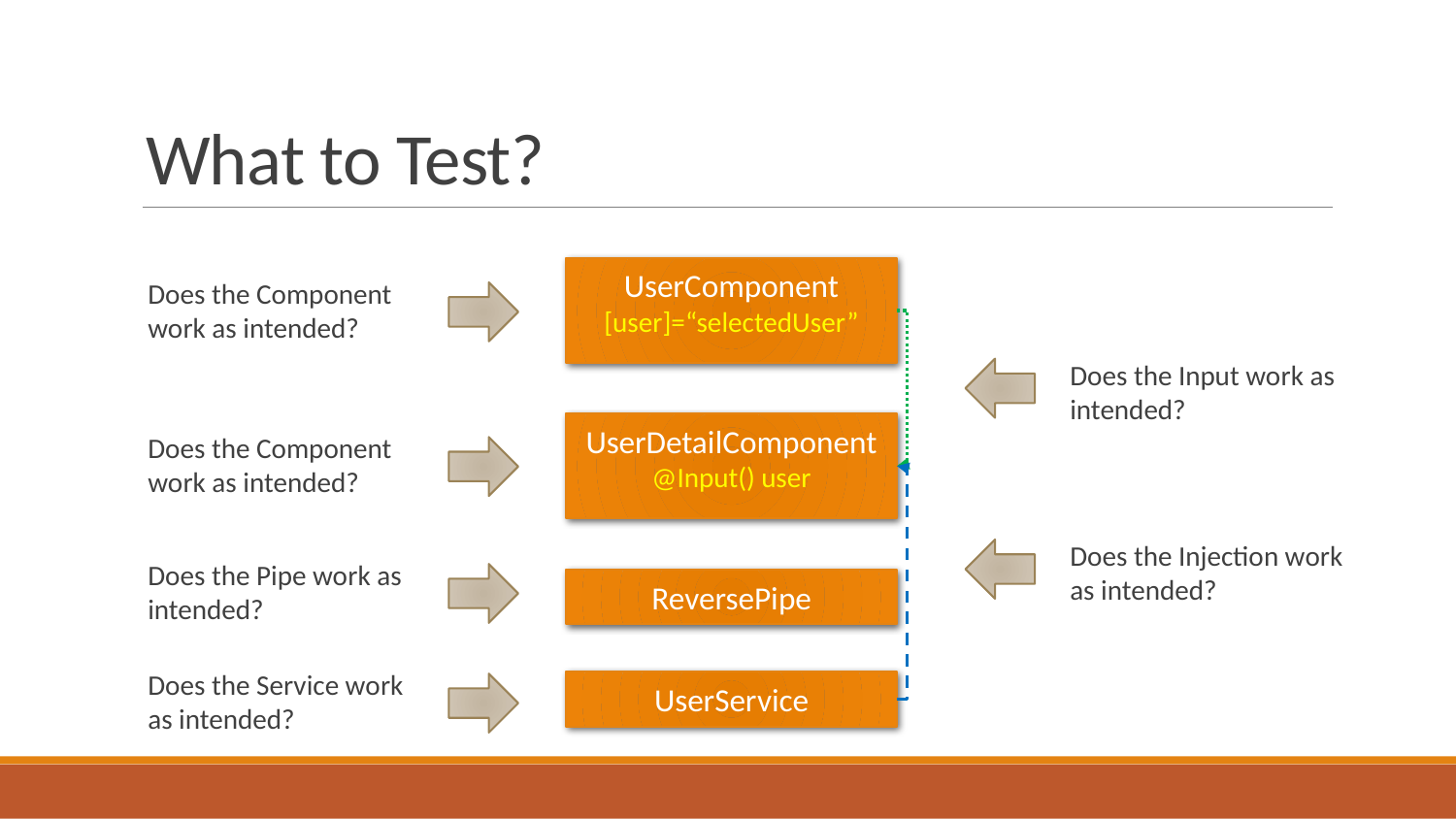

# What to Test?
UserComponent
[user]=“selectedUser”
Does the Component work as intended?

Does the Input work as intended?

UserDetailComponent
@Input() user
Does the Component work as intended?

Does the Injection work as intended?

Does the Pipe work as intended?

ReversePipe
Does the Service work as intended?
UserService